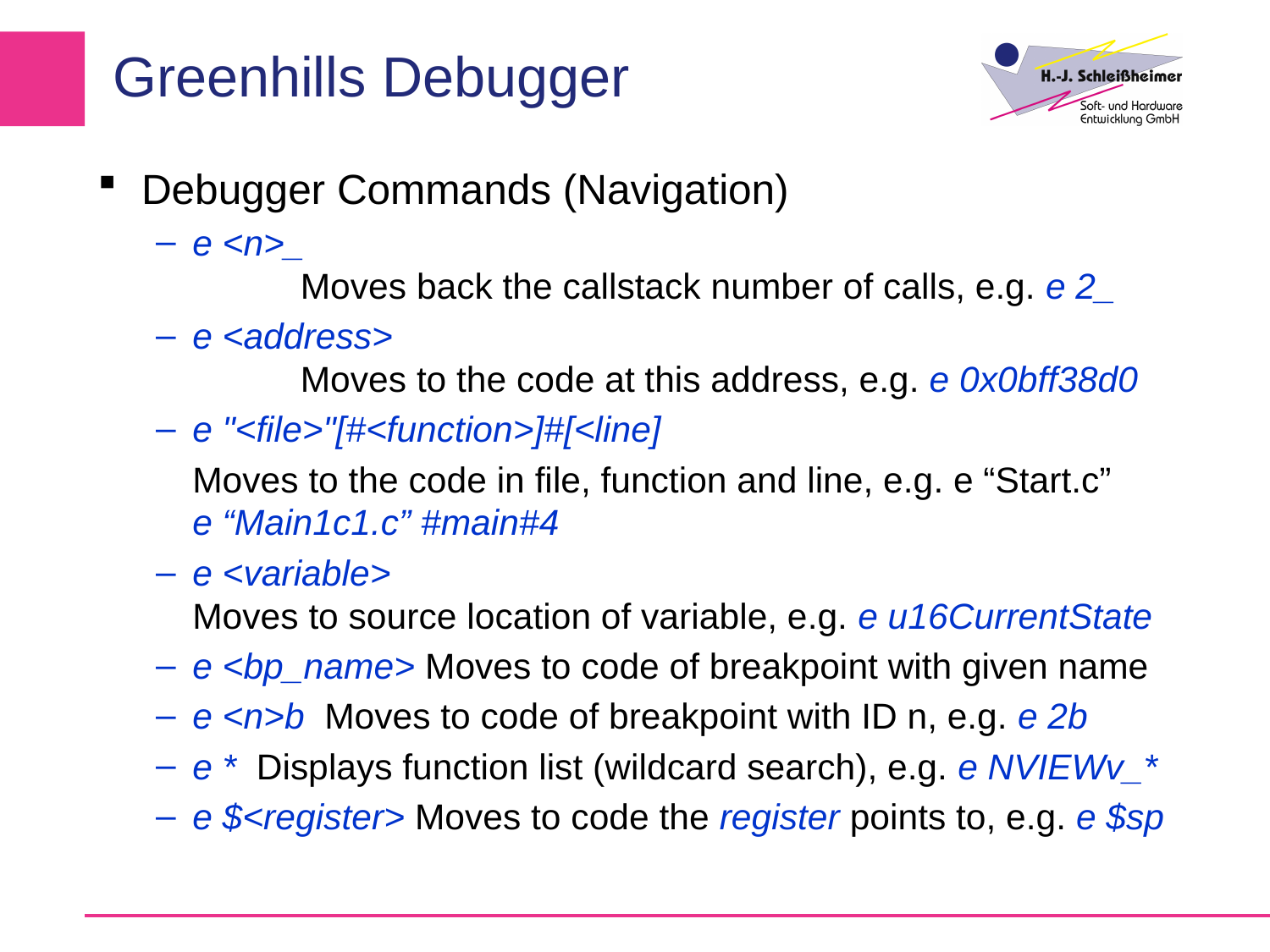

# Greenhills Debugger
Debugger Commands (Navigation)
e <n>_
	Moves back the callstack number of calls, e.g. e 2_
e <address>
	Moves to the code at this address, e.g. e 0x0bff38d0
e "<file>"[#<function>]#[<line]
		Moves to the code in file, function and line, e.g. e “Start.c”
	e “Main1c1.c” #main#4
e <variable>
	Moves to source location of variable, e.g. e u16CurrentState
e <bp_name> Moves to code of breakpoint with given name
e <n>b  Moves to code of breakpoint with ID n, e.g. e 2b
e *  Displays function list (wildcard search), e.g. e NVIEWv_*
e $<register> Moves to code the register points to, e.g. e $sp